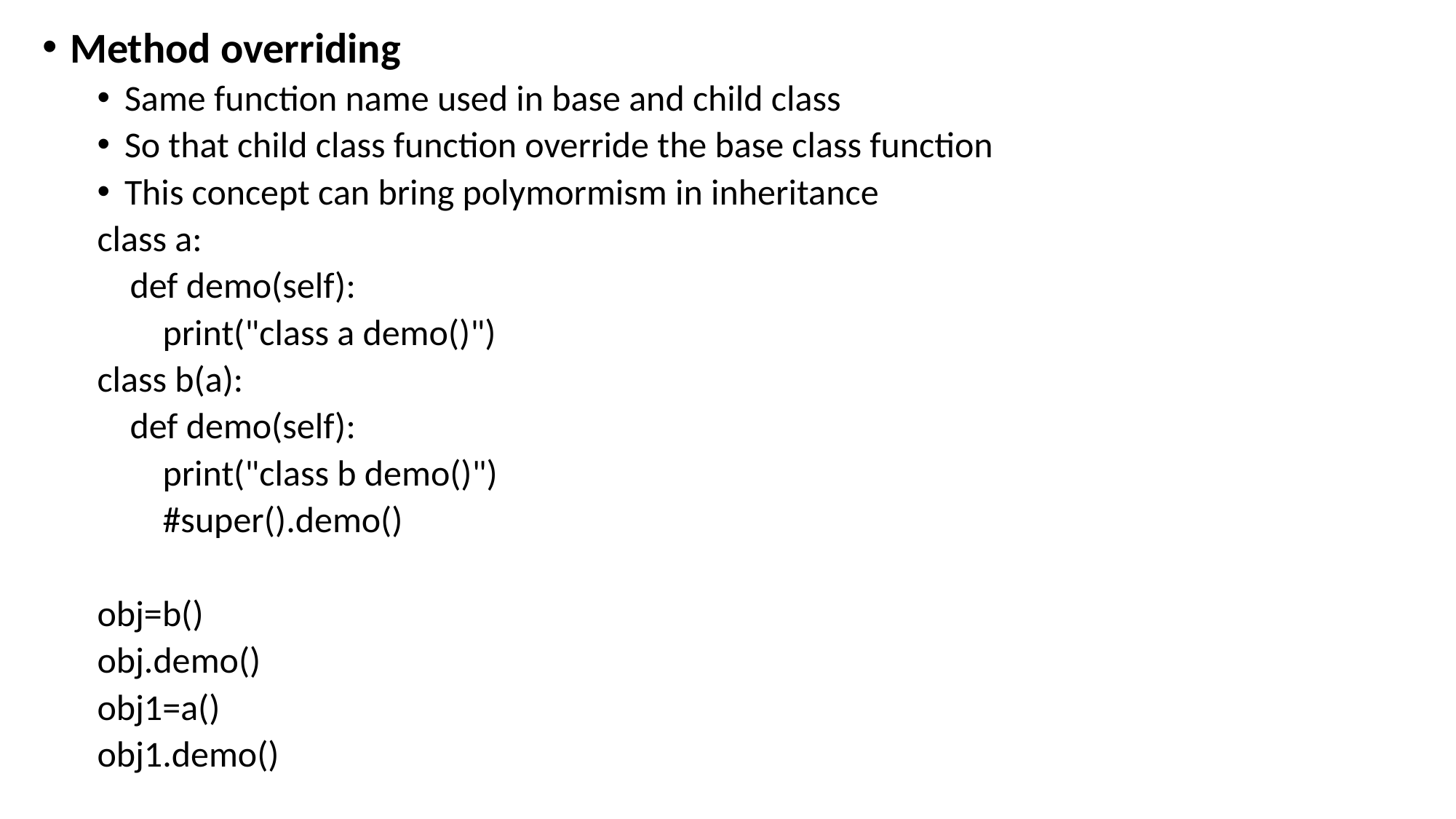

Method overriding
Same function name used in base and child class
So that child class function override the base class function
This concept can bring polymormism in inheritance
class a:
    def demo(self):
        print("class a demo()")
class b(a):
    def demo(self):
        print("class b demo()")
        #super().demo()

obj=b()
obj.demo()
obj1=a()
obj1.demo()